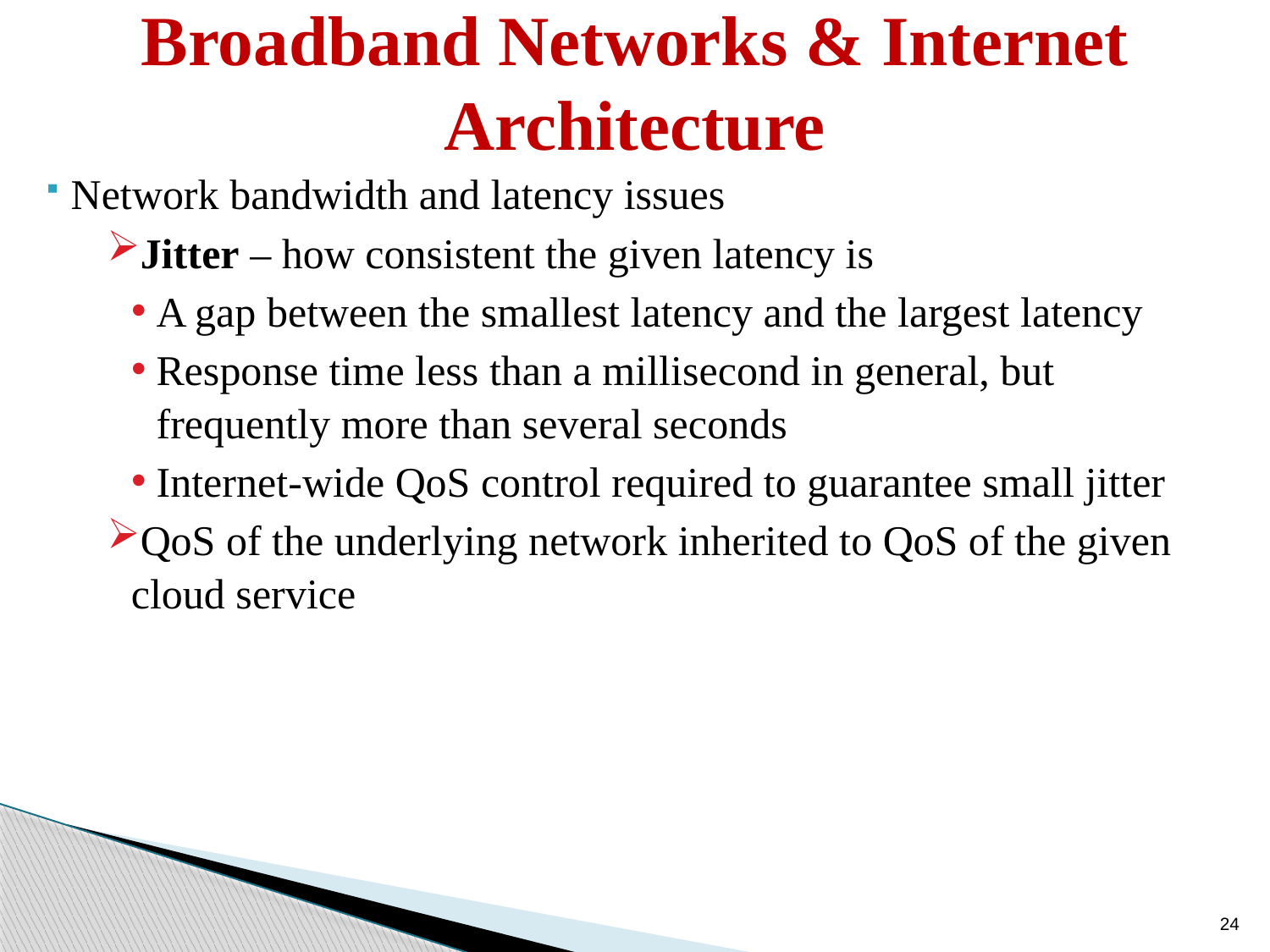

# Broadband Networks & Internet Architecture
Network bandwidth and latency issues
Jitter – how consistent the given latency is
A gap between the smallest latency and the largest latency
Response time less than a millisecond in general, but frequently more than several seconds
Internet-wide QoS control required to guarantee small jitter
QoS of the underlying network inherited to QoS of the given cloud service
24